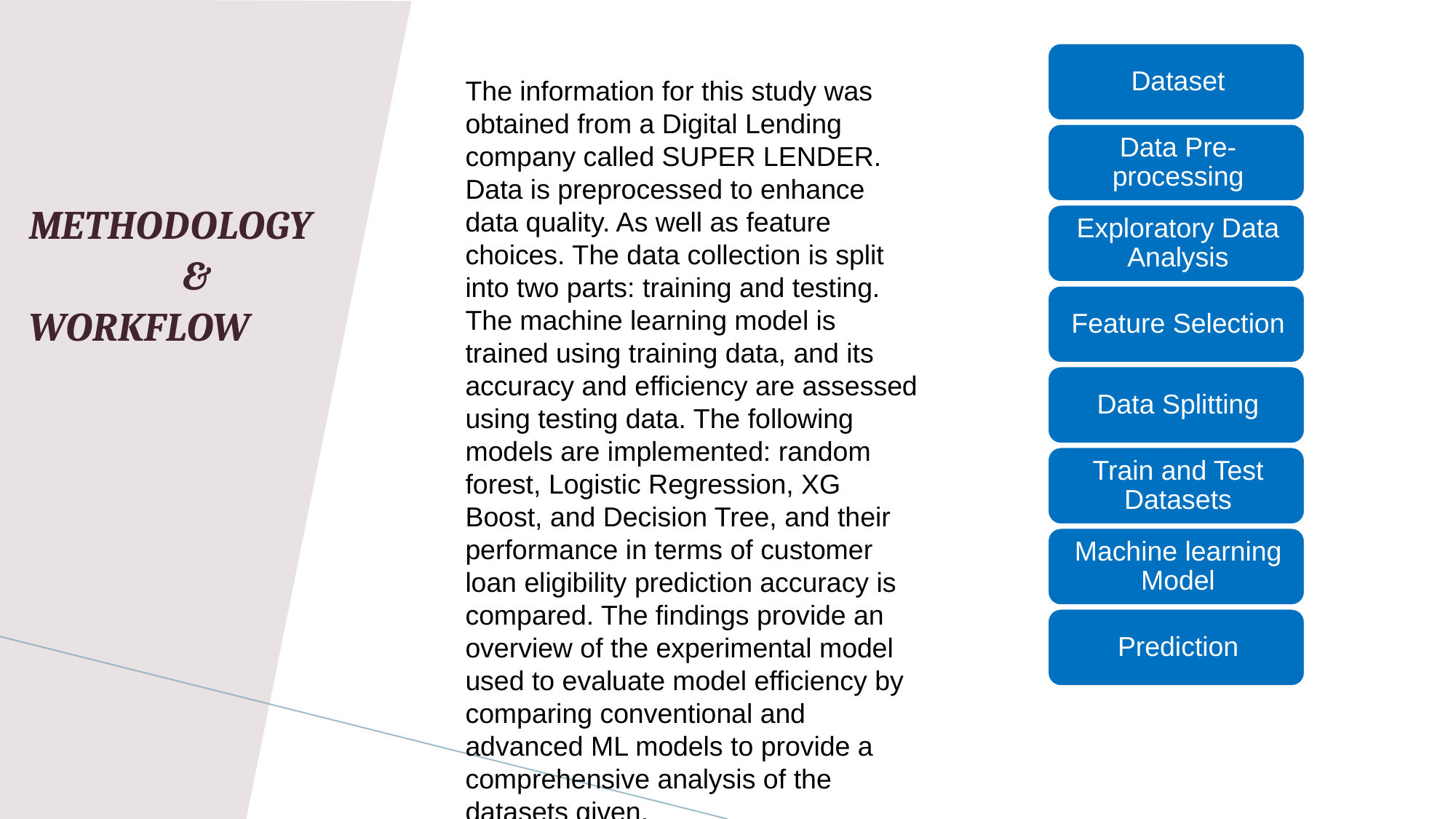

Dataset
Data Pre-processing
Exploratory Data Analysis
Feature Selection
Data Splitting
Train and Test Datasets
Machine learning Model
Prediction
The information for this study was obtained from a Digital Lending company called SUPER LENDER. Data is preprocessed to enhance data quality. As well as feature choices. The data collection is split into two parts: training and testing. The machine learning model is trained using training data, and its accuracy and efficiency are assessed using testing data. The following models are implemented: random forest, Logistic Regression, XG Boost, and Decision Tree, and their performance in terms of customer loan eligibility prediction accuracy is compared. The findings provide an overview of the experimental model used to evaluate model efficiency by comparing conventional and advanced ML models to provide a comprehensive analysis of the datasets given.
Methodology
 &
Workflow